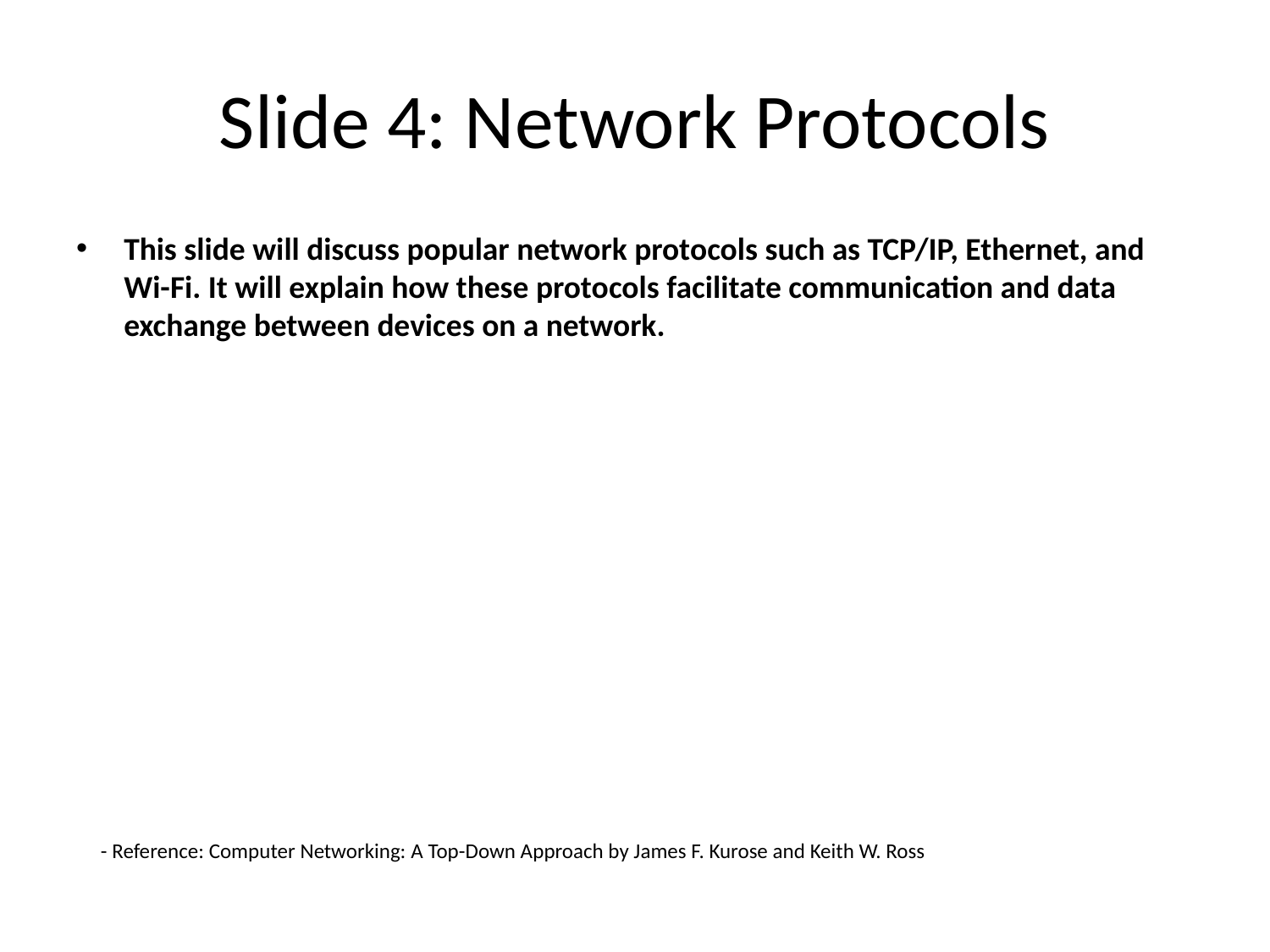

# Slide 4: Network Protocols
This slide will discuss popular network protocols such as TCP/IP, Ethernet, and Wi-Fi. It will explain how these protocols facilitate communication and data exchange between devices on a network.

- Reference: Computer Networking: A Top-Down Approach by James F. Kurose and Keith W. Ross